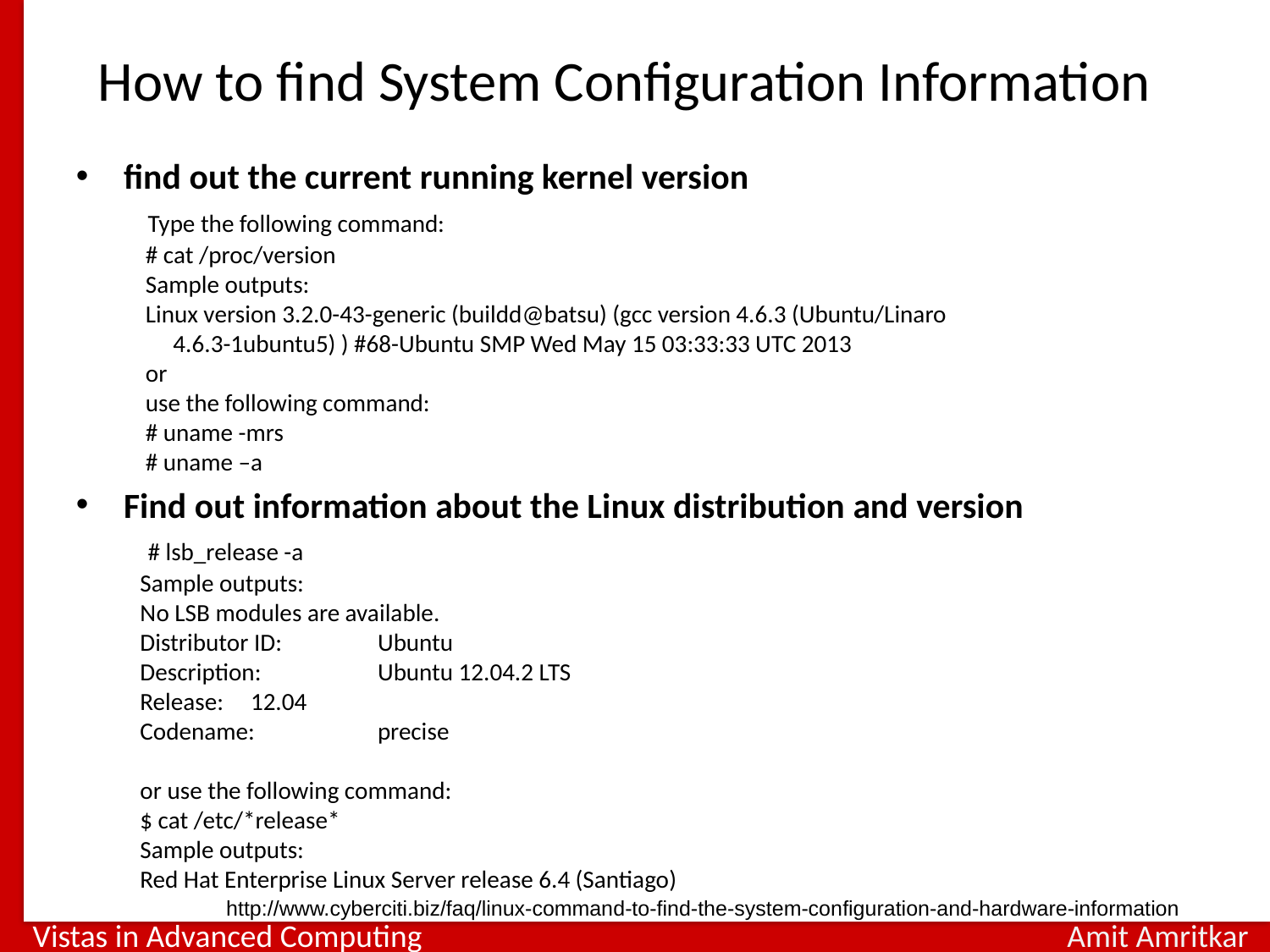

# How to find System Configuration Information
find out the current running kernel version
   Type the following command:
    # cat /proc/version
    Sample outputs:
    Linux version 3.2.0-43-generic (buildd@batsu) (gcc version 4.6.3 (Ubuntu/Linaro
         4.6.3-1ubuntu5) ) #68-Ubuntu SMP Wed May 15 03:33:33 UTC 2013
    or
    use the following command:
    # uname -mrs
    # uname –a
Find out information about the Linux distribution and version
   # lsb_release -a
   Sample outputs:
   No LSB modules are available.
   Distributor ID:	Ubuntu
   Description:	Ubuntu 12.04.2 LTS
   Release:	12.04
   Codename:	precise
   or use the following command:
   $ cat /etc/*release*
   Sample outputs:
   Red Hat Enterprise Linux Server release 6.4 (Santiago)
http://www.cyberciti.biz/faq/linux-command-to-find-the-system-configuration-and-hardware-information